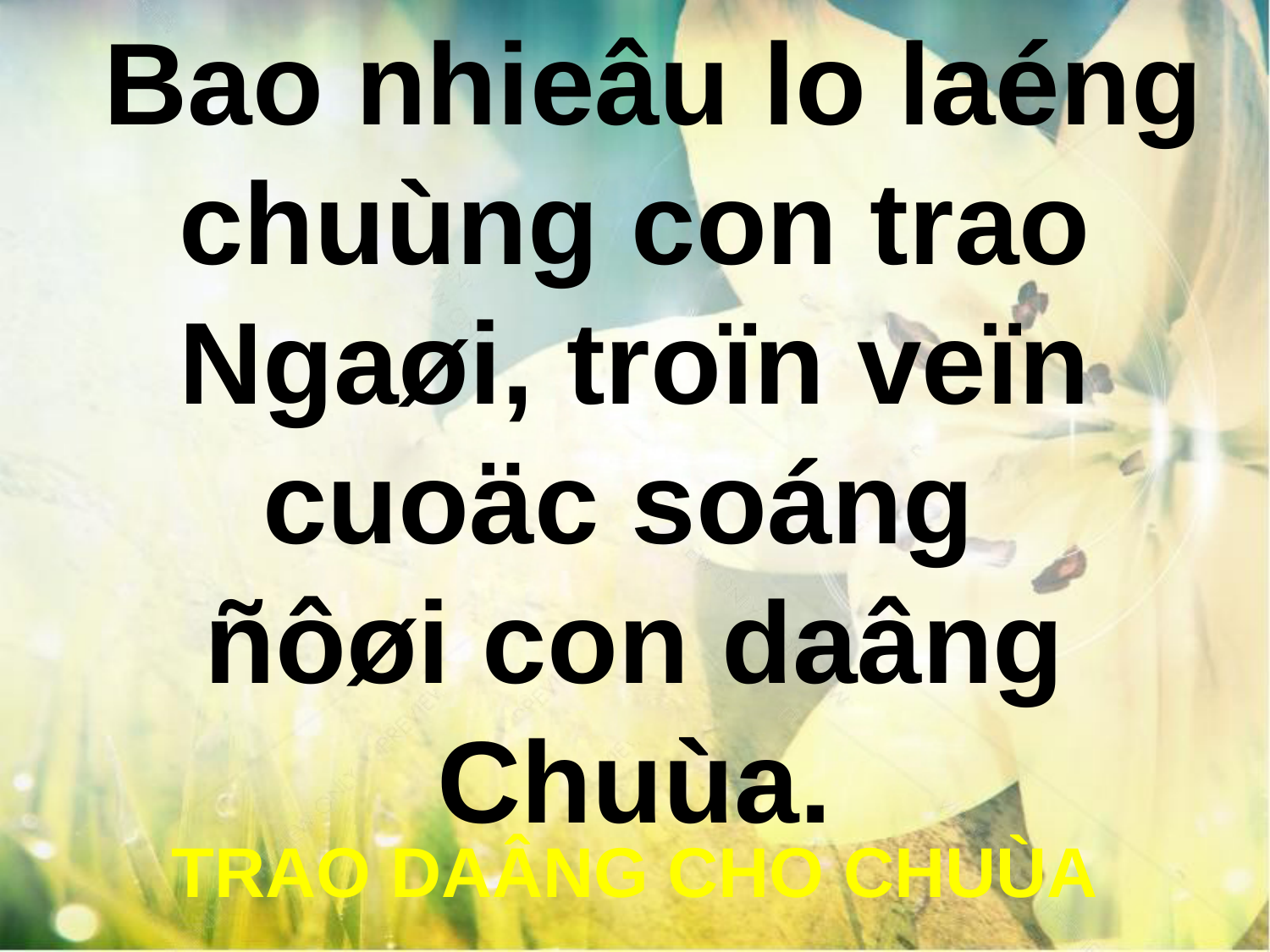

Bao nhieâu lo laéng chuùng con trao Ngaøi, troïn veïn cuoäc soáng
ñôøi con daâng Chuùa.
TRAO DAÂNG CHO CHUÙA